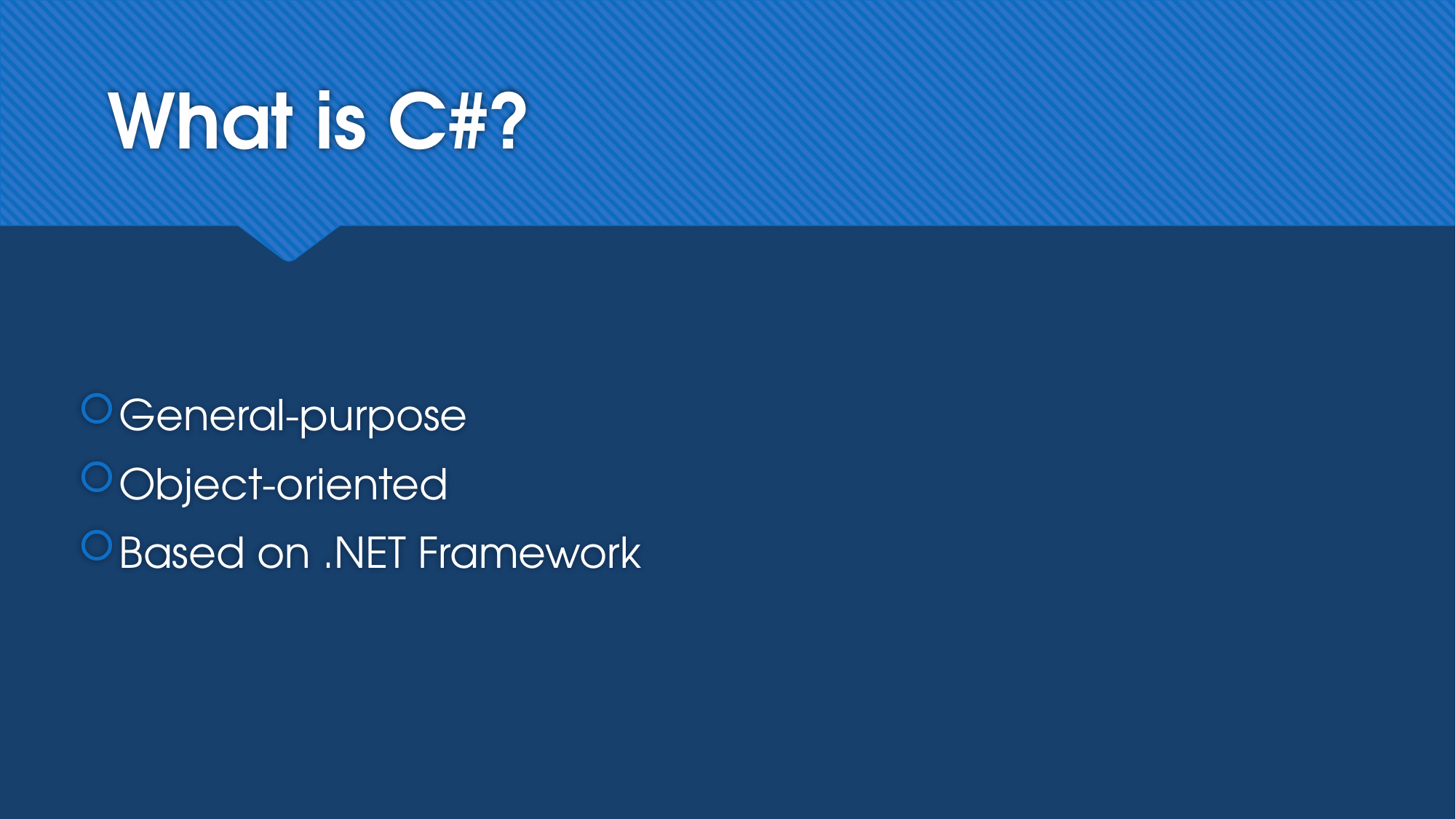

# What is C#?
General-purpose
Object-oriented
Based on .NET Framework